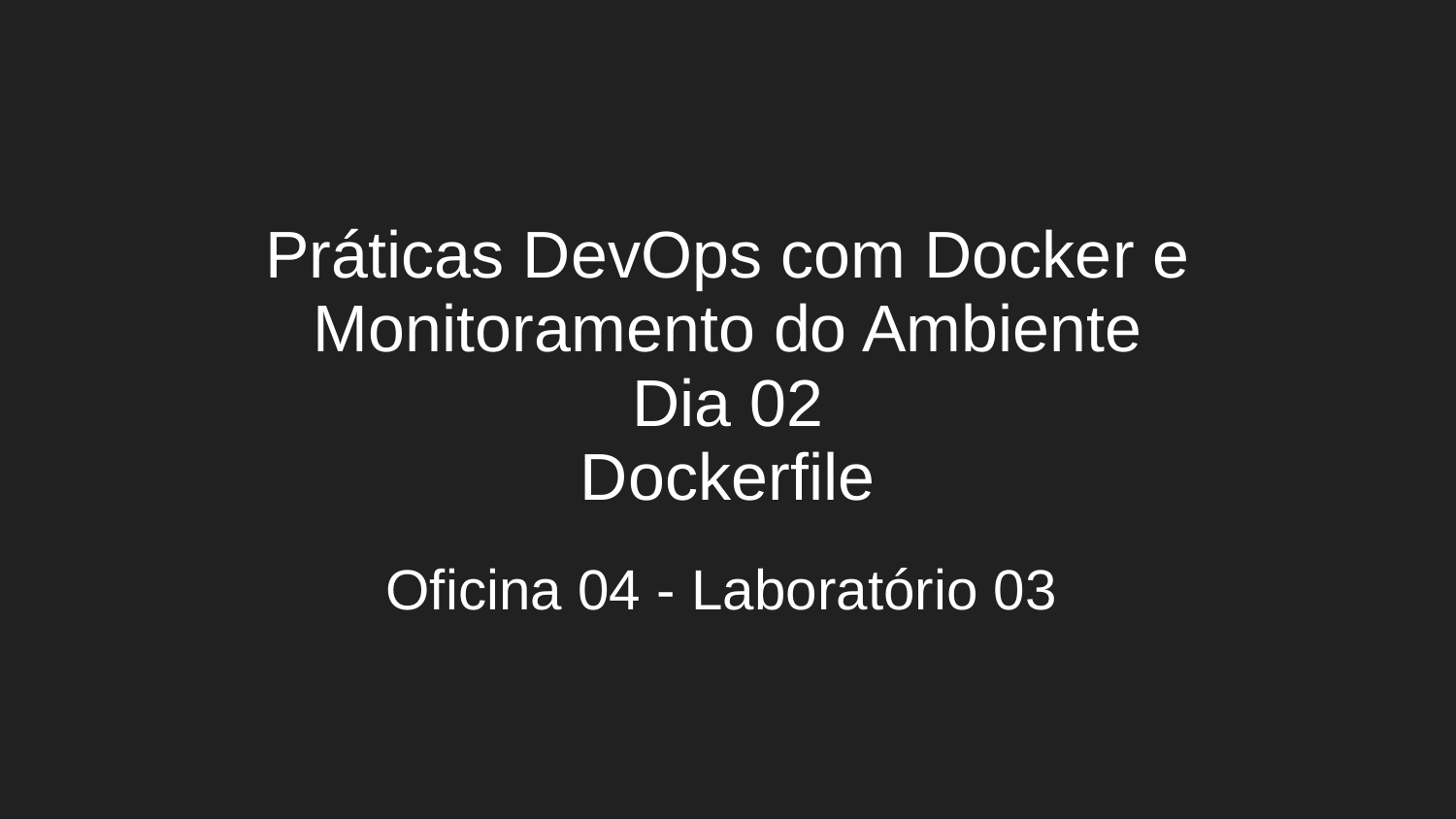

# Práticas DevOps com Docker e Monitoramento do Ambiente
Dia 02
Dockerfile
Oficina 04 - Laboratório 03